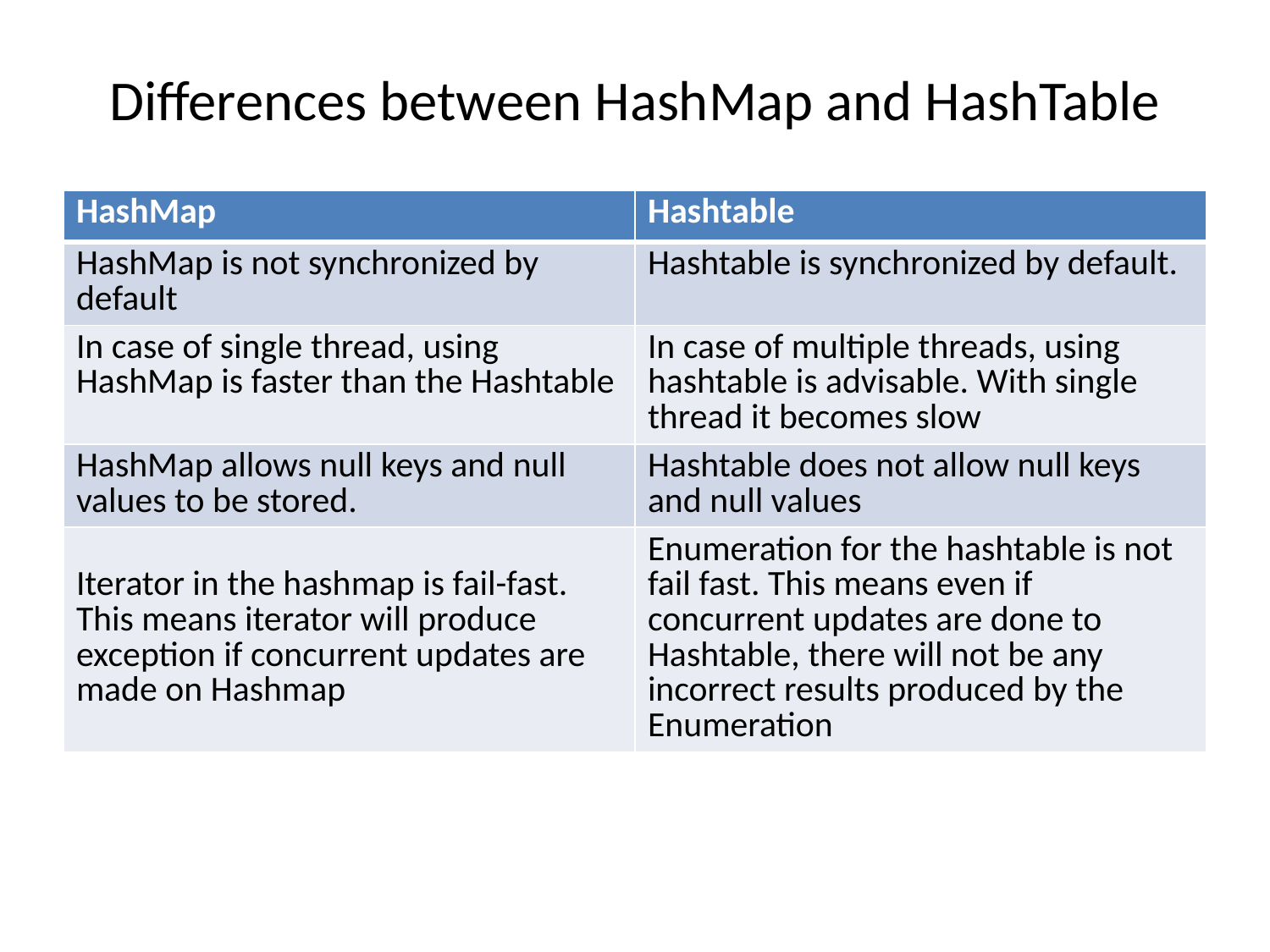

# Differences between HashMap and HashTable
| HashMap | Hashtable |
| --- | --- |
| HashMap is not synchronized by default | Hashtable is synchronized by default. |
| In case of single thread, using HashMap is faster than the Hashtable | In case of multiple threads, using hashtable is advisable. With single thread it becomes slow |
| HashMap allows null keys and null values to be stored. | Hashtable does not allow null keys and null values |
| Iterator in the hashmap is fail-fast. This means iterator will produce exception if concurrent updates are made on Hashmap | Enumeration for the hashtable is not fail fast. This means even if concurrent updates are done to Hashtable, there will not be any incorrect results produced by the Enumeration |